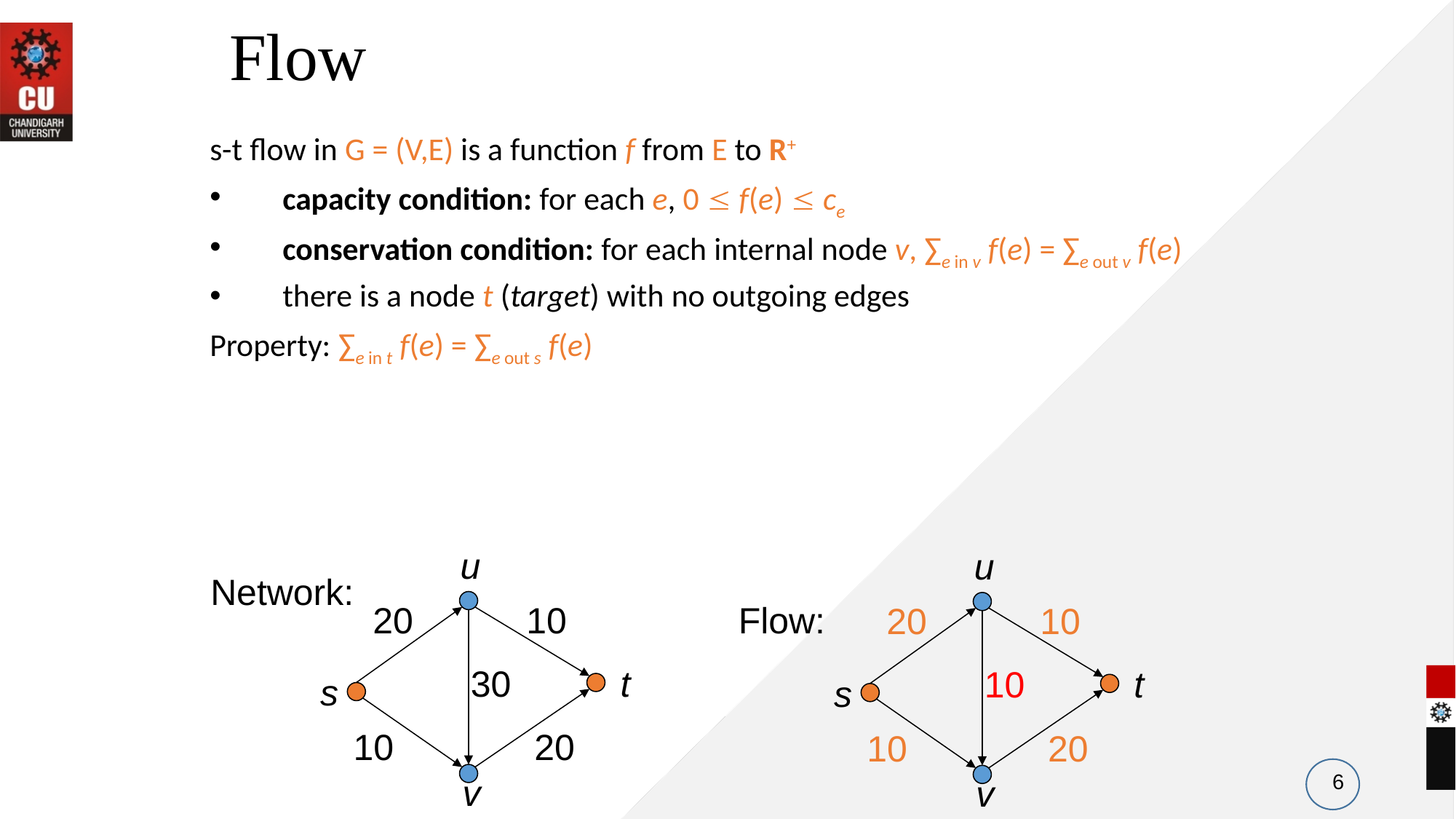

# Flow
s-t flow in G = (V,E) is a function f from E to R+
capacity condition: for each e, 0 ≤ f(e) ≤ ce
conservation condition: for each internal node v, ∑e in v f(e) = ∑e out v f(e)
there is a node t (target) with no outgoing edges
Property: ∑e in t f(e) = ∑e out s f(e)
u
u
Network:
20

10
Flow:
20

10
30
t
10
t
s
s

10
20
10
20
6
v

v